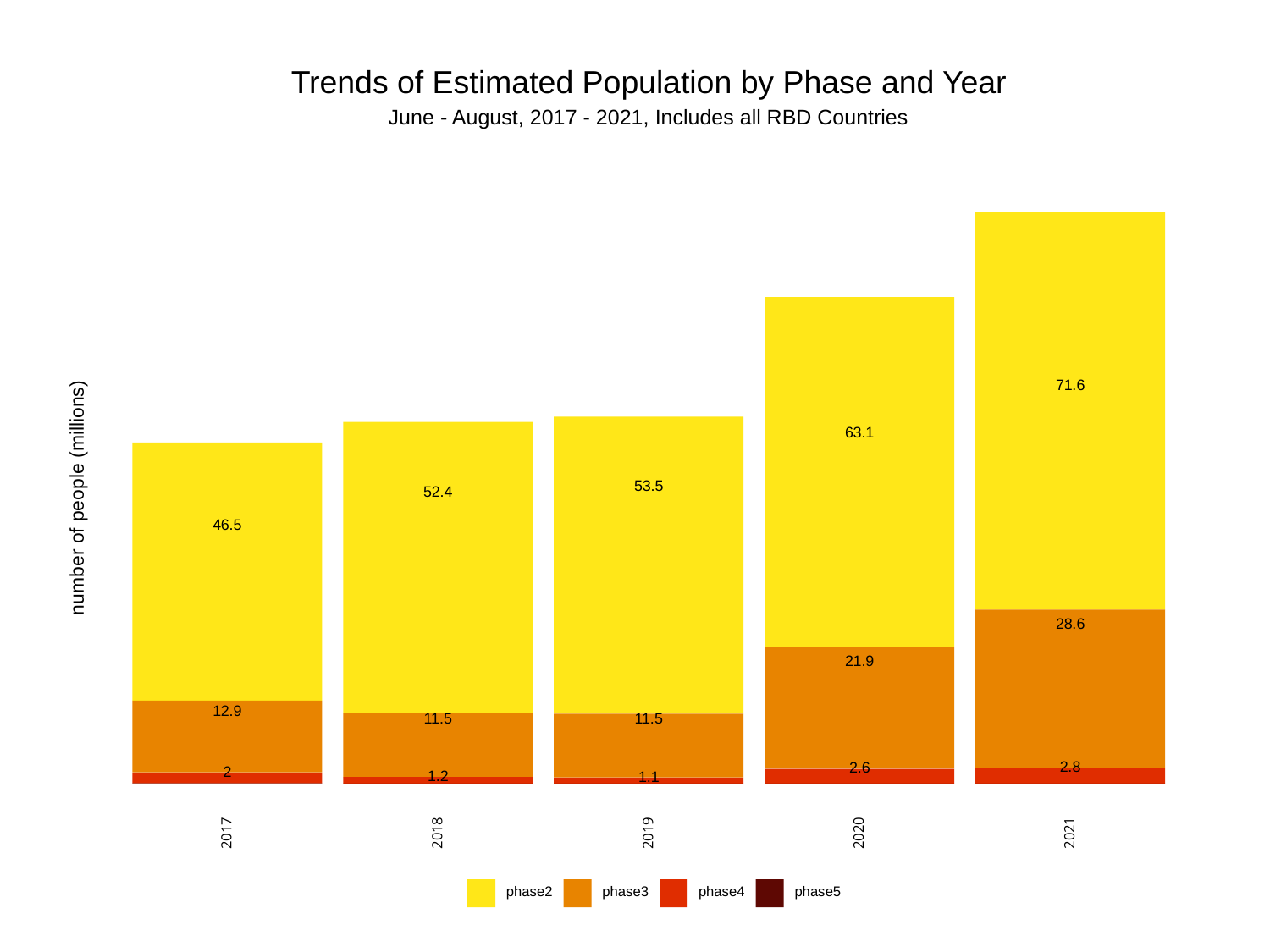

Trends of Estimated Population by Phase and Year
June - August, 2017 - 2021, Includes all RBD Countries

71.6

63.1

53.5
52.4
number of people (millions)
46.5

28.6

21.9

12.9

11.5
11.5
2.8
2.6
2

1.2
1.1

2017
2018
2019
2020
2021

phase2
phase3
phase4
phase5